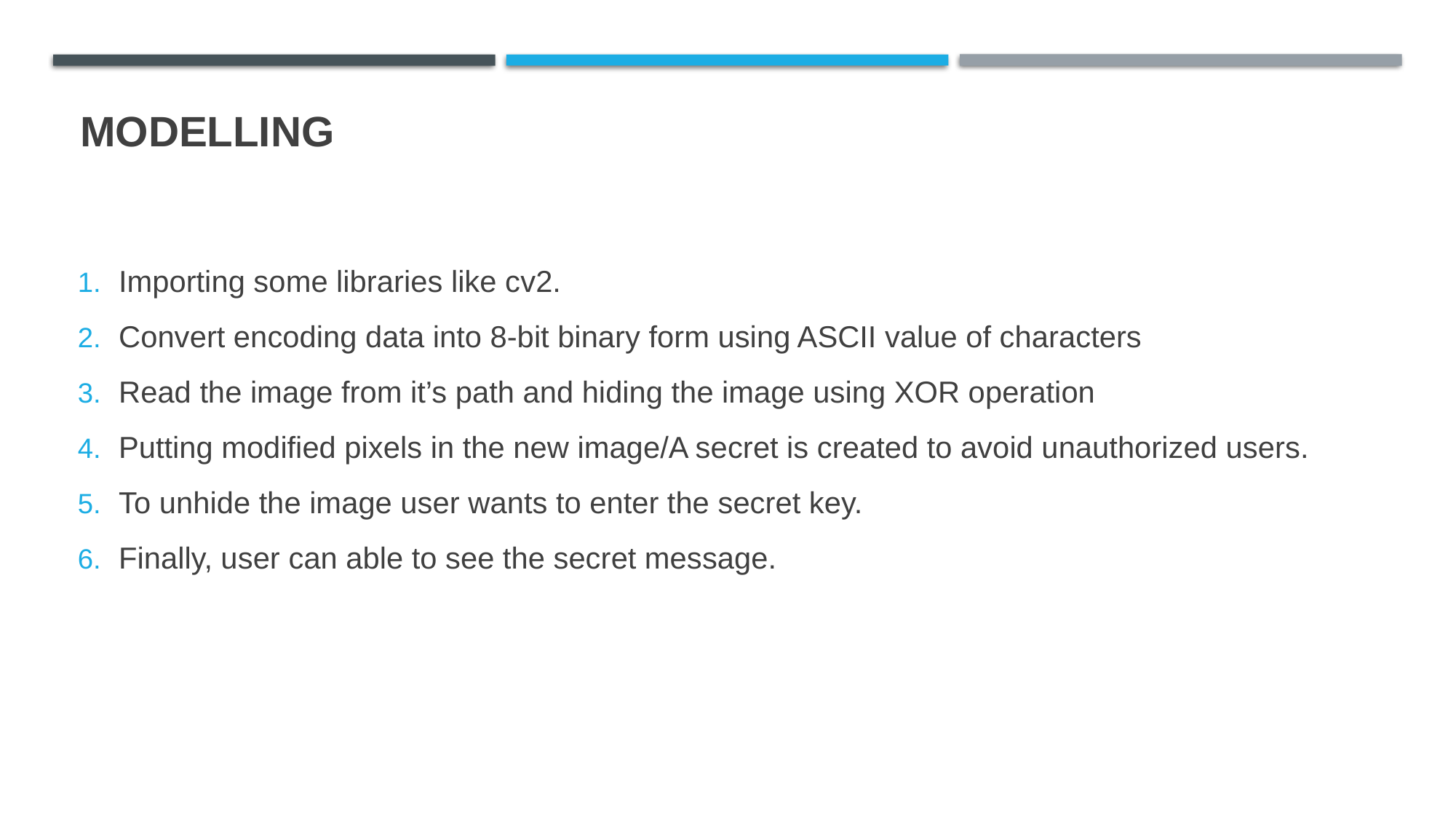

# MODELLING
Importing some libraries like cv2.
Convert encoding data into 8-bit binary form using ASCII value of characters
Read the image from it’s path and hiding the image using XOR operation
Putting modified pixels in the new image/A secret is created to avoid unauthorized users.
To unhide the image user wants to enter the secret key.
Finally, user can able to see the secret message.